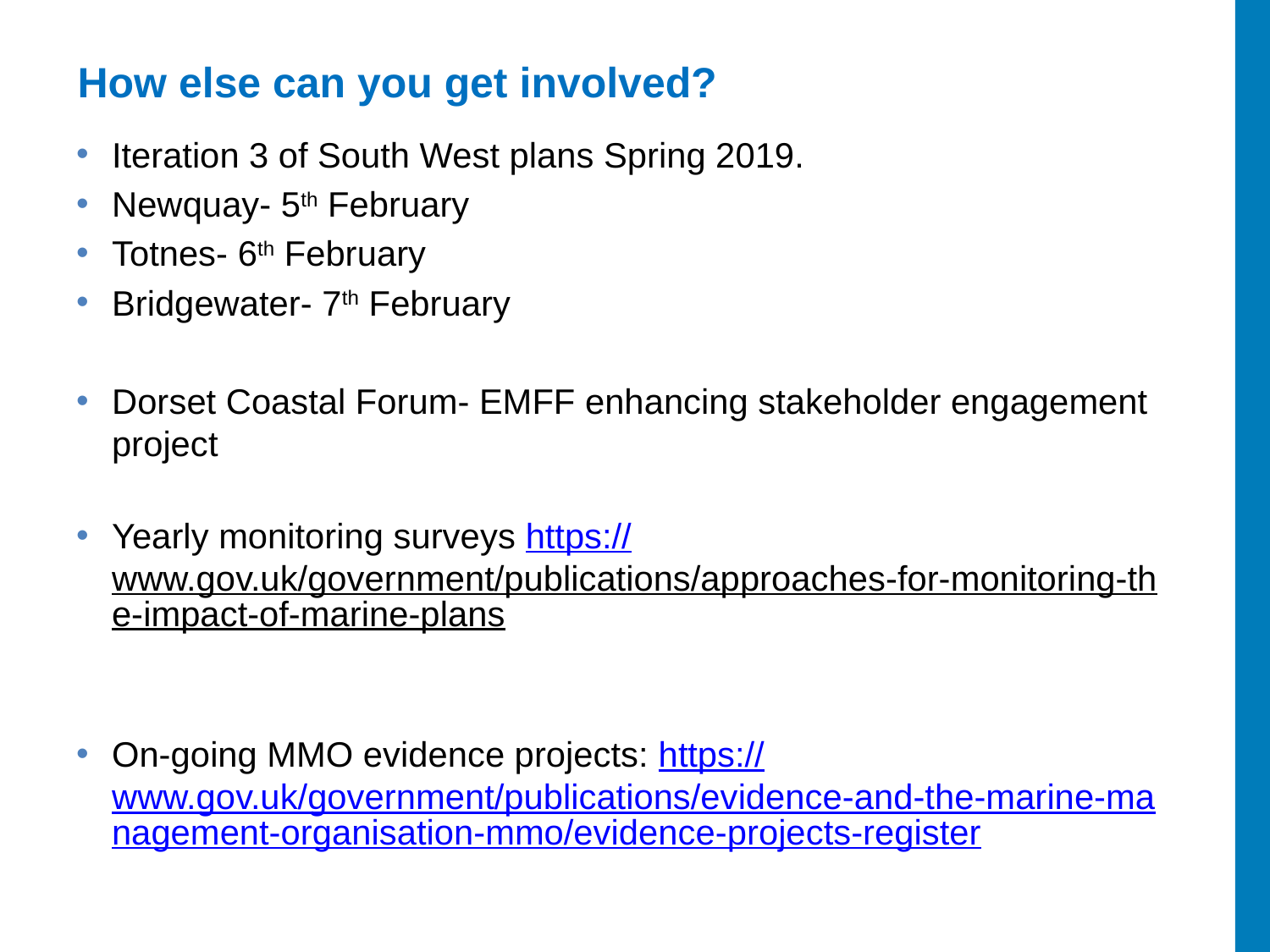

# How else can you get involved?
Iteration 3 of South West plans Spring 2019.
Newquay- 5th February
Totnes- 6th February
Bridgewater- 7th February

Dorset Coastal Forum- EMFF enhancing stakeholder engagement project
Yearly monitoring surveys https://www.gov.uk/government/publications/approaches-for-monitoring-the-impact-of-marine-plans

On-going MMO evidence projects: https://www.gov.uk/government/publications/evidence-and-the-marine-management-organisation-mmo/evidence-projects-register